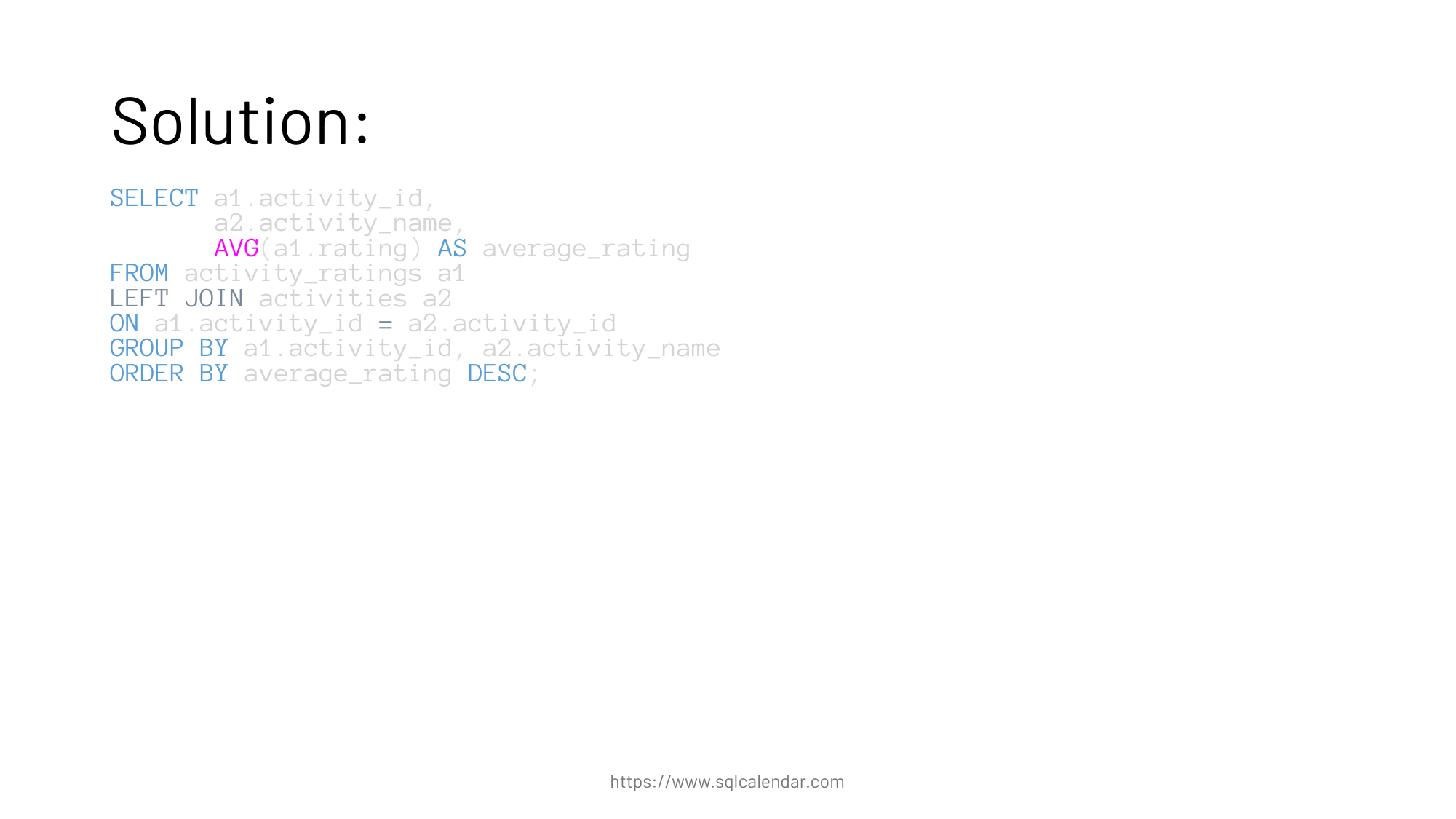

# Solution:
SELECT a1.activity_id,
       a2.activity_name,
       AVG(a1.rating) AS average_rating
FROM activity_ratings a1
LEFT JOIN activities a2
ON a1.activity_id = a2.activity_id
GROUP BY a1.activity_id, a2.activity_name
ORDER BY average_rating DESC;
https://www.sqlcalendar.com